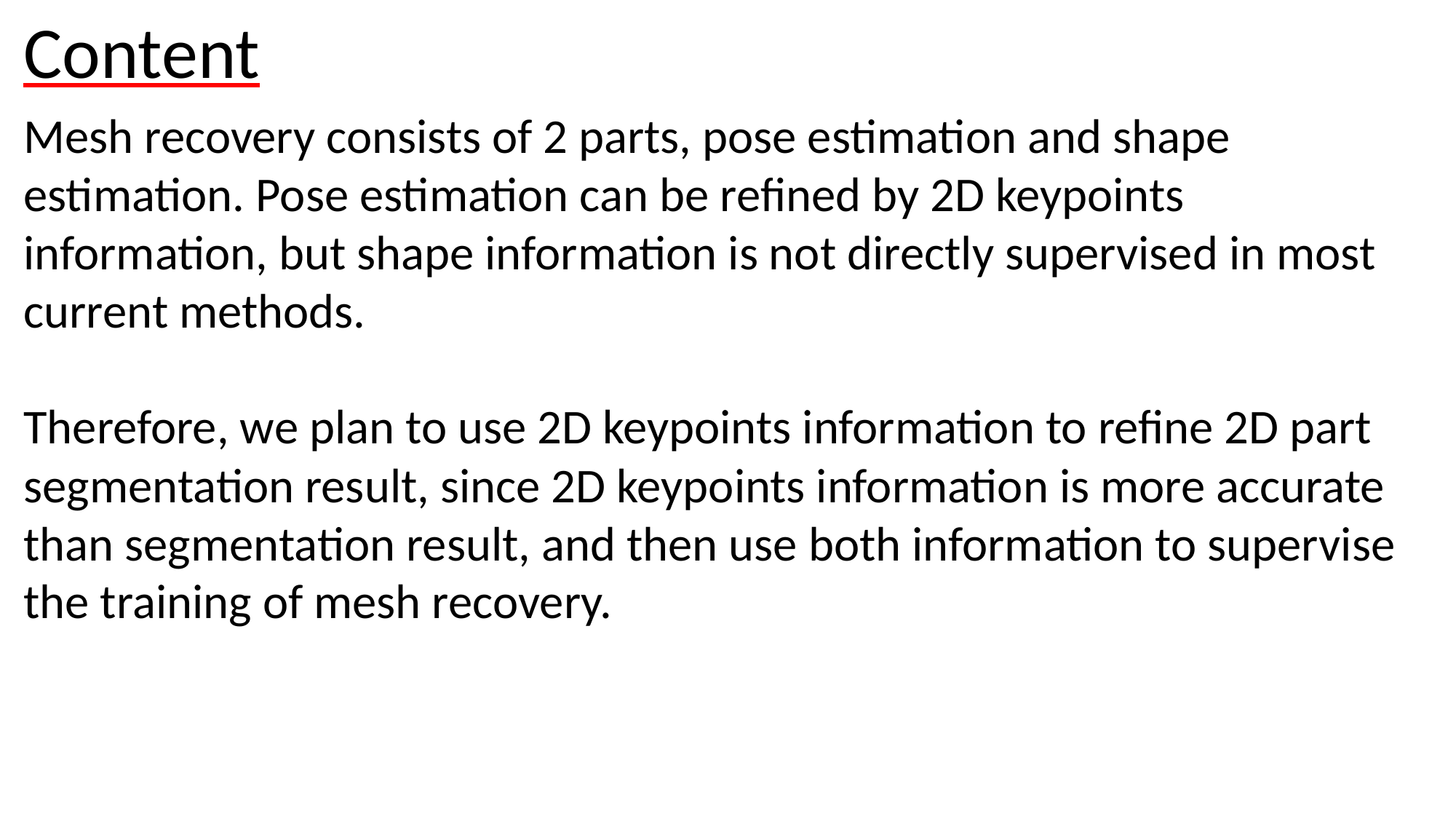

Content
Mesh recovery consists of 2 parts, pose estimation and shape estimation. Pose estimation can be refined by 2D keypoints information, but shape information is not directly supervised in most current methods.

Therefore, we plan to use 2D keypoints information to refine 2D part segmentation result, since 2D keypoints information is more accurate than segmentation result, and then use both information to supervise the training of mesh recovery.